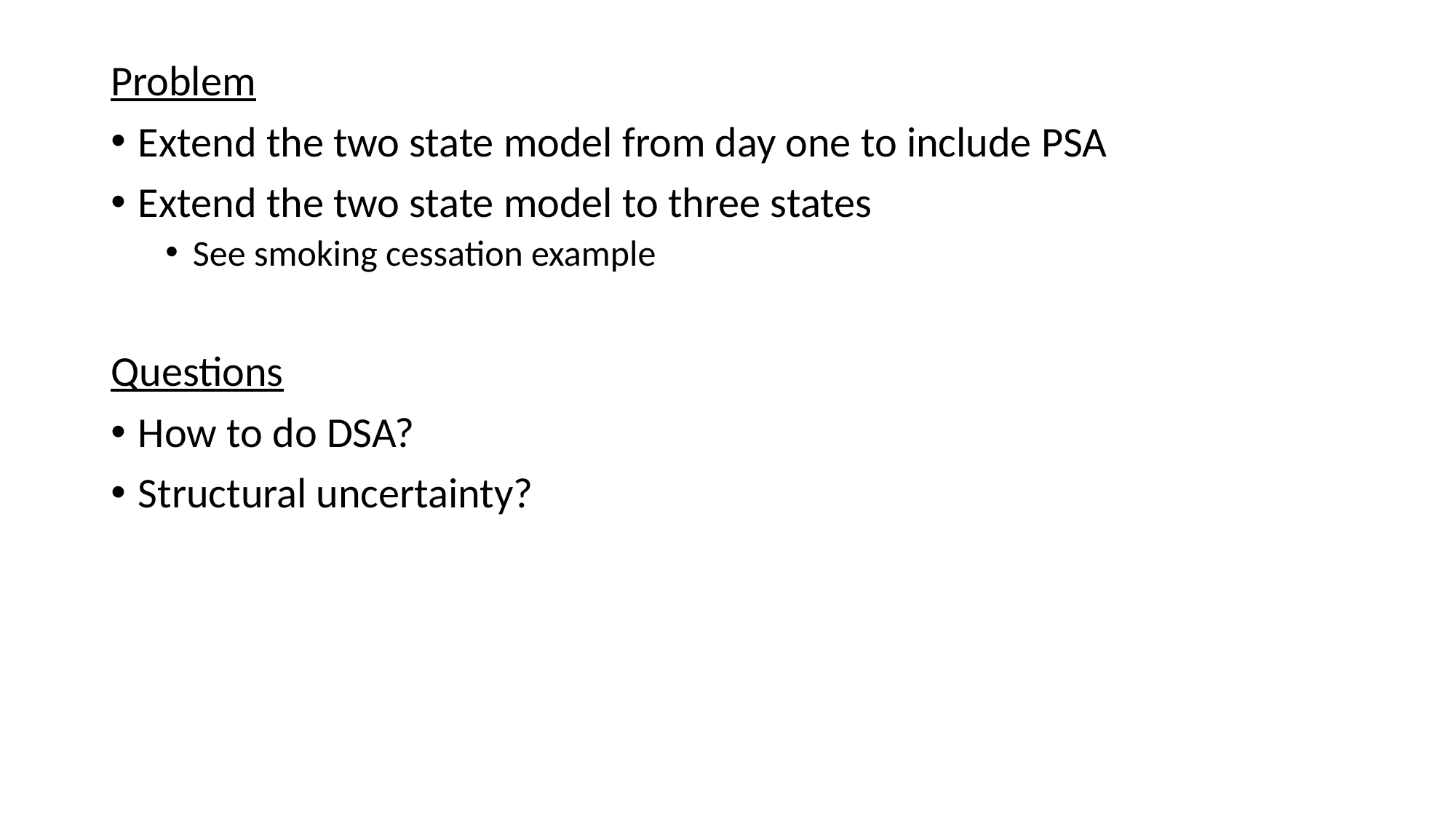

Problem
Extend the two state model from day one to include PSA
Extend the two state model to three states
See smoking cessation example

Questions
How to do DSA?
Structural uncertainty?